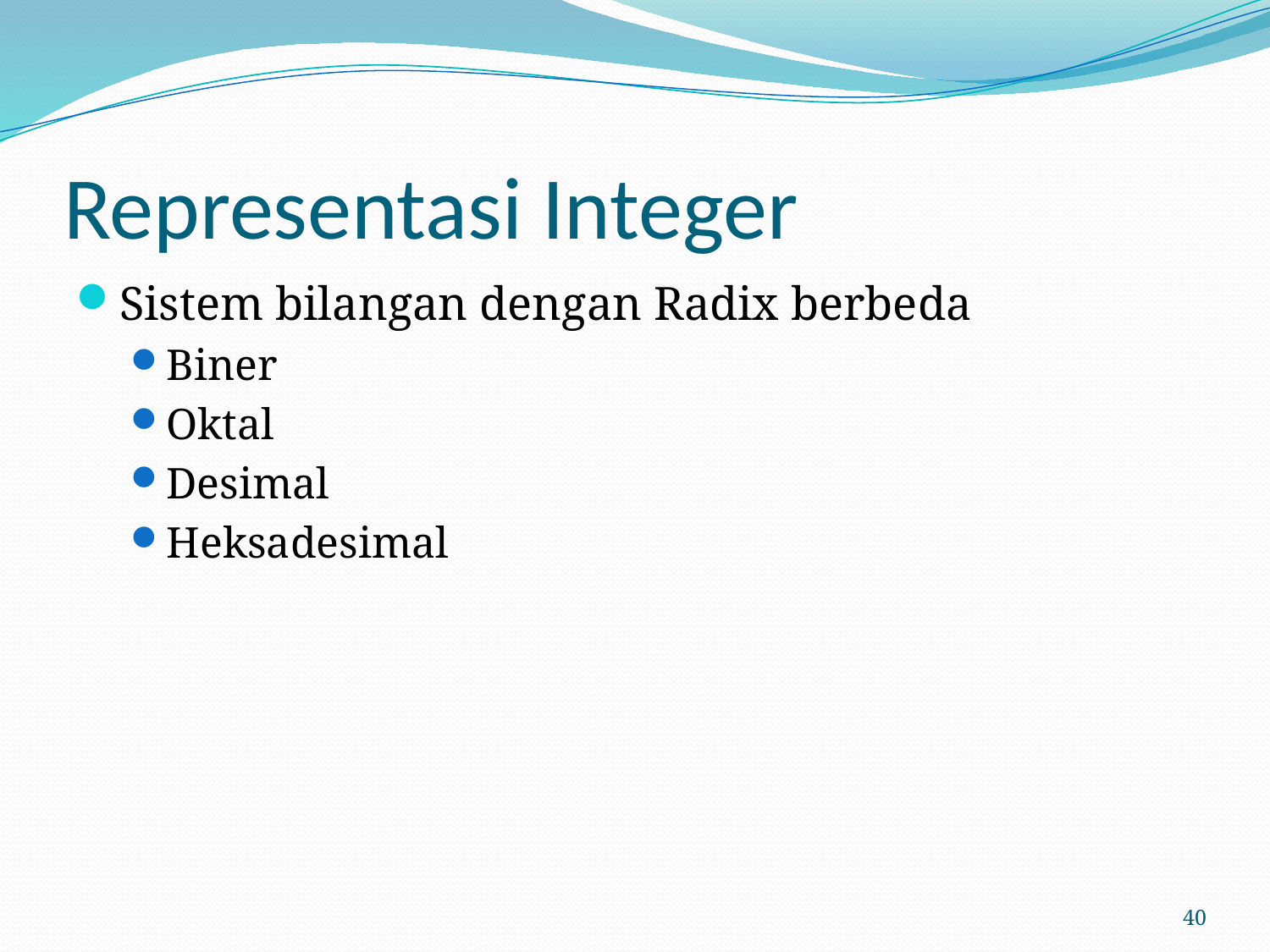

# Representasi Integer
Sistem bilangan dengan Radix berbeda
Biner
Oktal
Desimal
Heksadesimal
40